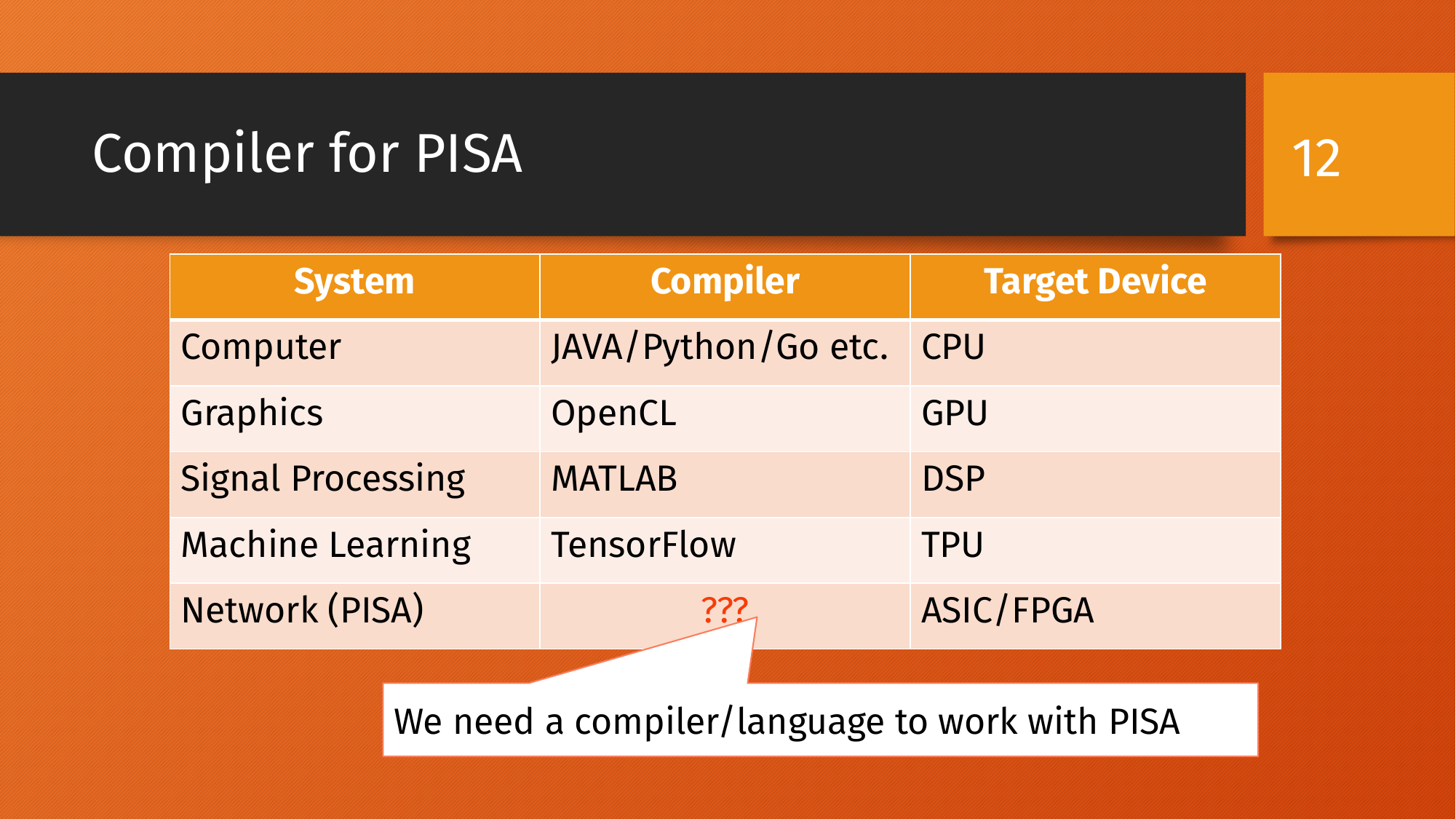

12
# Compiler for PISA
| System | Compiler | Target Device |
| --- | --- | --- |
| Computer | JAVA/Python/Go etc. | CPU |
| Graphics | OpenCL | GPU |
| Signal Processing | MATLAB | DSP |
| Machine Learning | TensorFlow | TPU |
| Network (PISA) | ??? | ASIC/FPGA |
We need a compiler/language to work with PISA